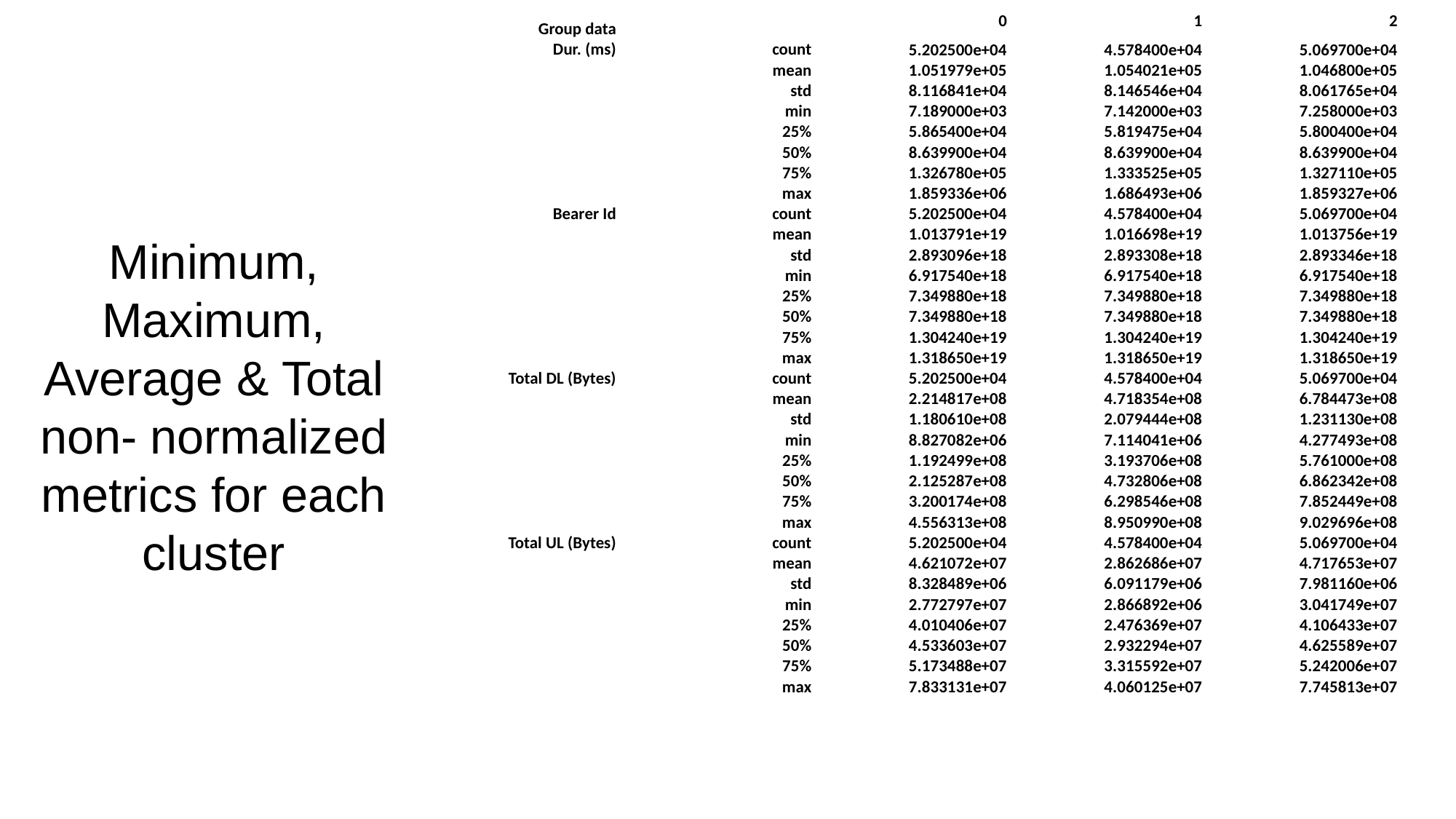

| Group data |  | 0 | 1 | 2 |
| --- | --- | --- | --- | --- |
| Dur. (ms) | count | 5.202500e+04 | 4.578400e+04 | 5.069700e+04 |
|  | mean | 1.051979e+05 | 1.054021e+05 | 1.046800e+05 |
|  | std | 8.116841e+04 | 8.146546e+04 | 8.061765e+04 |
|  | min | 7.189000e+03 | 7.142000e+03 | 7.258000e+03 |
|  | 25% | 5.865400e+04 | 5.819475e+04 | 5.800400e+04 |
|  | 50% | 8.639900e+04 | 8.639900e+04 | 8.639900e+04 |
|  | 75% | 1.326780e+05 | 1.333525e+05 | 1.327110e+05 |
|  | max | 1.859336e+06 | 1.686493e+06 | 1.859327e+06 |
| Bearer Id | count | 5.202500e+04 | 4.578400e+04 | 5.069700e+04 |
|  | mean | 1.013791e+19 | 1.016698e+19 | 1.013756e+19 |
|  | std | 2.893096e+18 | 2.893308e+18 | 2.893346e+18 |
|  | min | 6.917540e+18 | 6.917540e+18 | 6.917540e+18 |
|  | 25% | 7.349880e+18 | 7.349880e+18 | 7.349880e+18 |
|  | 50% | 7.349880e+18 | 7.349880e+18 | 7.349880e+18 |
|  | 75% | 1.304240e+19 | 1.304240e+19 | 1.304240e+19 |
|  | max | 1.318650e+19 | 1.318650e+19 | 1.318650e+19 |
| Total DL (Bytes) | count | 5.202500e+04 | 4.578400e+04 | 5.069700e+04 |
|  | mean | 2.214817e+08 | 4.718354e+08 | 6.784473e+08 |
|  | std | 1.180610e+08 | 2.079444e+08 | 1.231130e+08 |
|  | min | 8.827082e+06 | 7.114041e+06 | 4.277493e+08 |
|  | 25% | 1.192499e+08 | 3.193706e+08 | 5.761000e+08 |
|  | 50% | 2.125287e+08 | 4.732806e+08 | 6.862342e+08 |
|  | 75% | 3.200174e+08 | 6.298546e+08 | 7.852449e+08 |
|  | max | 4.556313e+08 | 8.950990e+08 | 9.029696e+08 |
| Total UL (Bytes) | count | 5.202500e+04 | 4.578400e+04 | 5.069700e+04 |
|  | mean | 4.621072e+07 | 2.862686e+07 | 4.717653e+07 |
|  | std | 8.328489e+06 | 6.091179e+06 | 7.981160e+06 |
|  | min | 2.772797e+07 | 2.866892e+06 | 3.041749e+07 |
|  | 25% | 4.010406e+07 | 2.476369e+07 | 4.106433e+07 |
|  | 50% | 4.533603e+07 | 2.932294e+07 | 4.625589e+07 |
|  | 75% | 5.173488e+07 | 3.315592e+07 | 5.242006e+07 |
|  | max | 7.833131e+07 | 4.060125e+07 | 7.745813e+07 |
Minimum, Maximum, Average & Total non- normalized metrics for each cluster